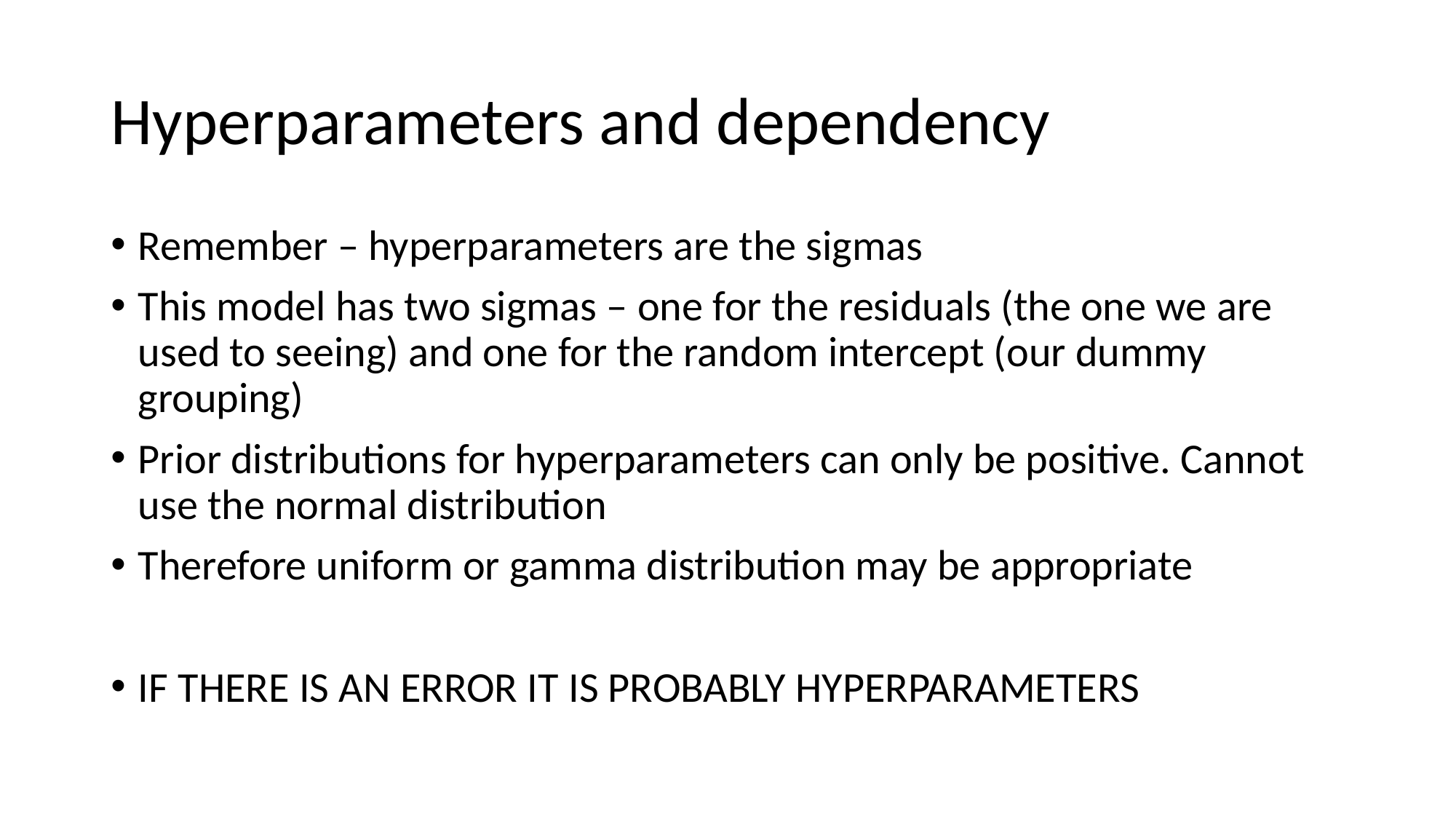

# Hyperparameters and dependency
Remember – hyperparameters are the sigmas
This model has two sigmas – one for the residuals (the one we are used to seeing) and one for the random intercept (our dummy grouping)
Prior distributions for hyperparameters can only be positive. Cannot use the normal distribution
Therefore uniform or gamma distribution may be appropriate

IF THERE IS AN ERROR IT IS PROBABLY HYPERPARAMETERS